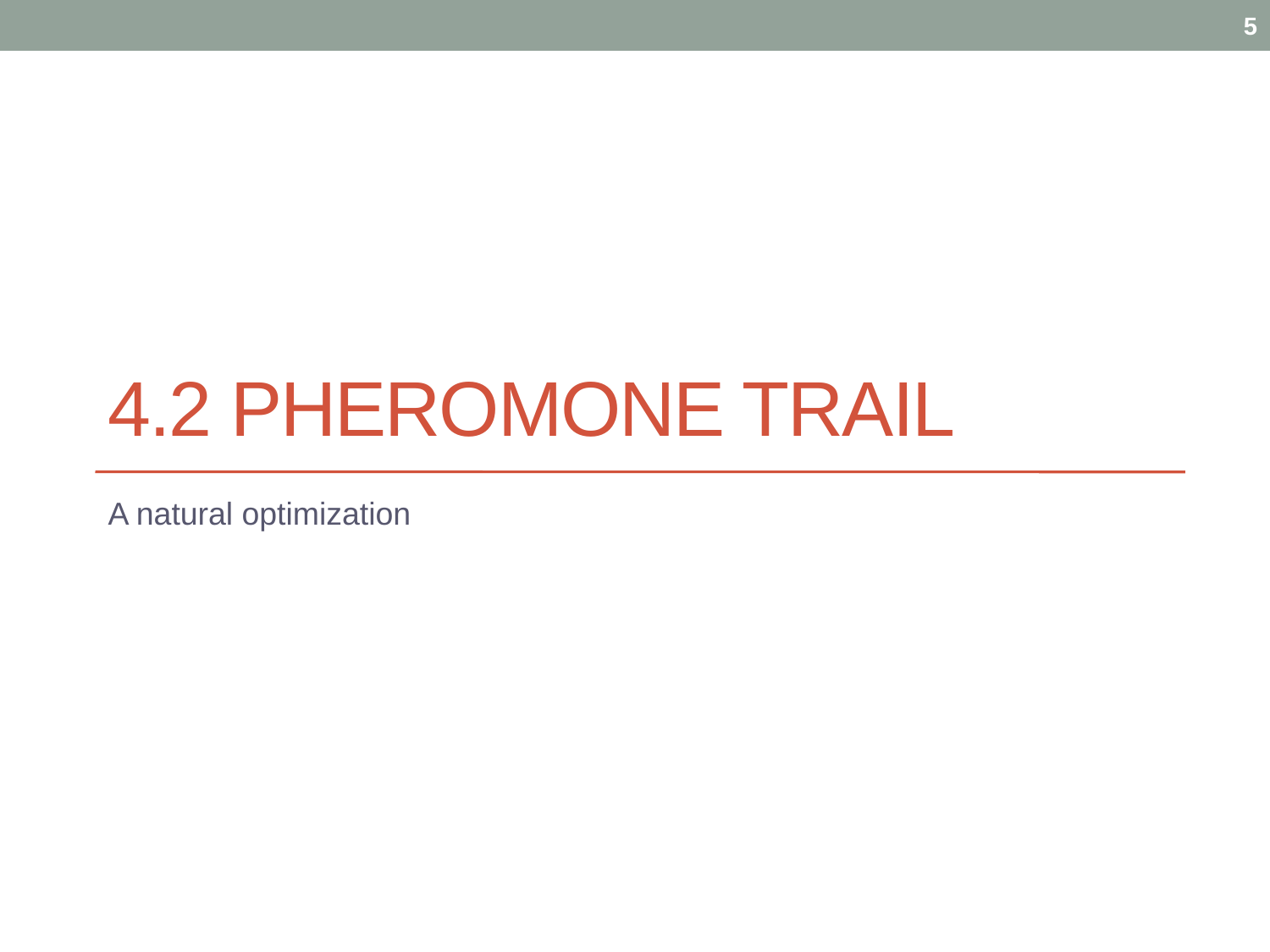

5
# 4.2 Pheromone trail
A natural optimization